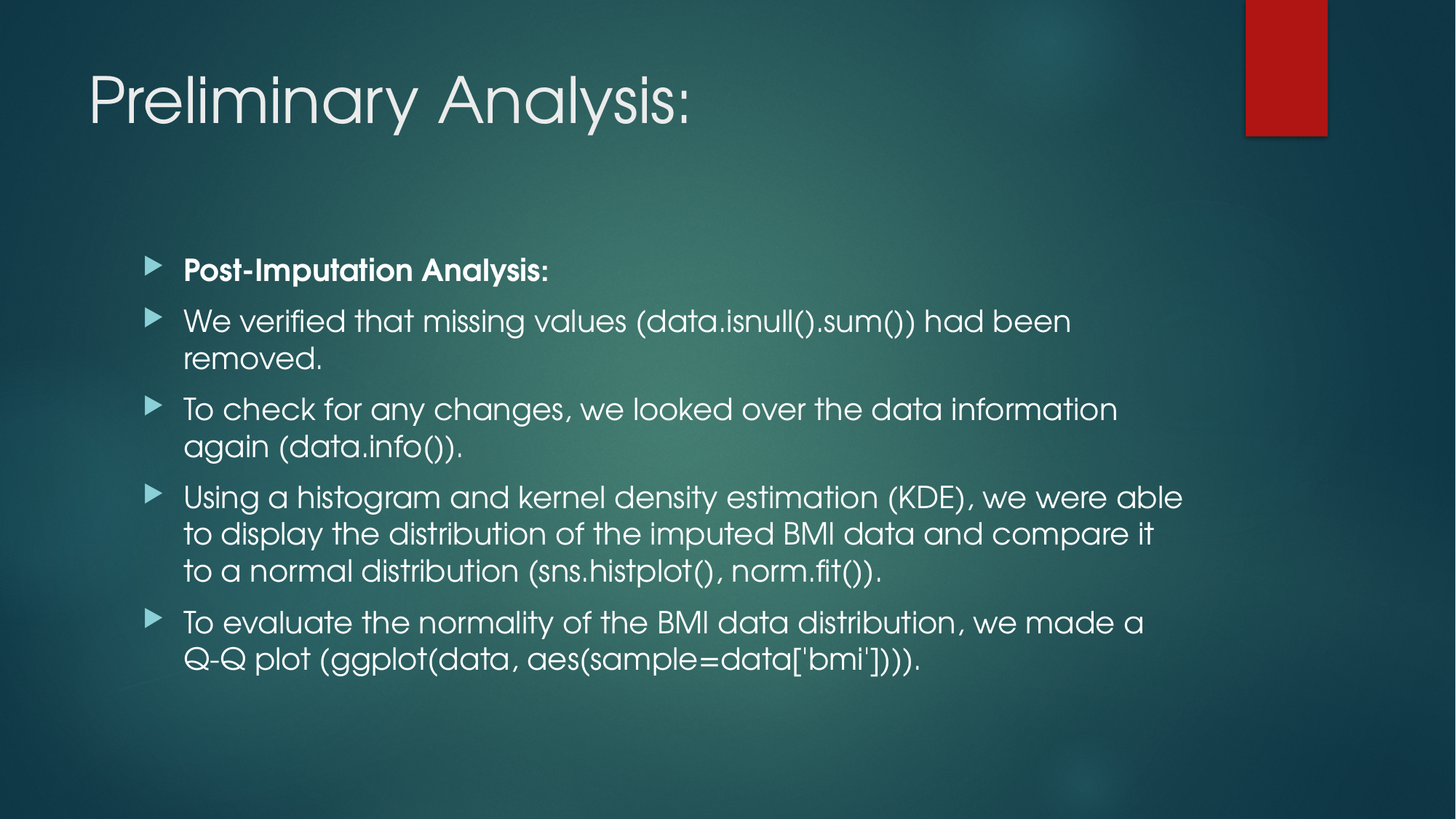

# Preliminary Analysis:
Post-Imputation Analysis:
We verified that missing values (data.isnull().sum()) had been removed.
To check for any changes, we looked over the data information again (data.info()).
Using a histogram and kernel density estimation (KDE), we were able to display the distribution of the imputed BMI data and compare it to a normal distribution (sns.histplot(), norm.fit()).
To evaluate the normality of the BMI data distribution, we made a Q-Q plot (ggplot(data, aes(sample=data['bmi']))).